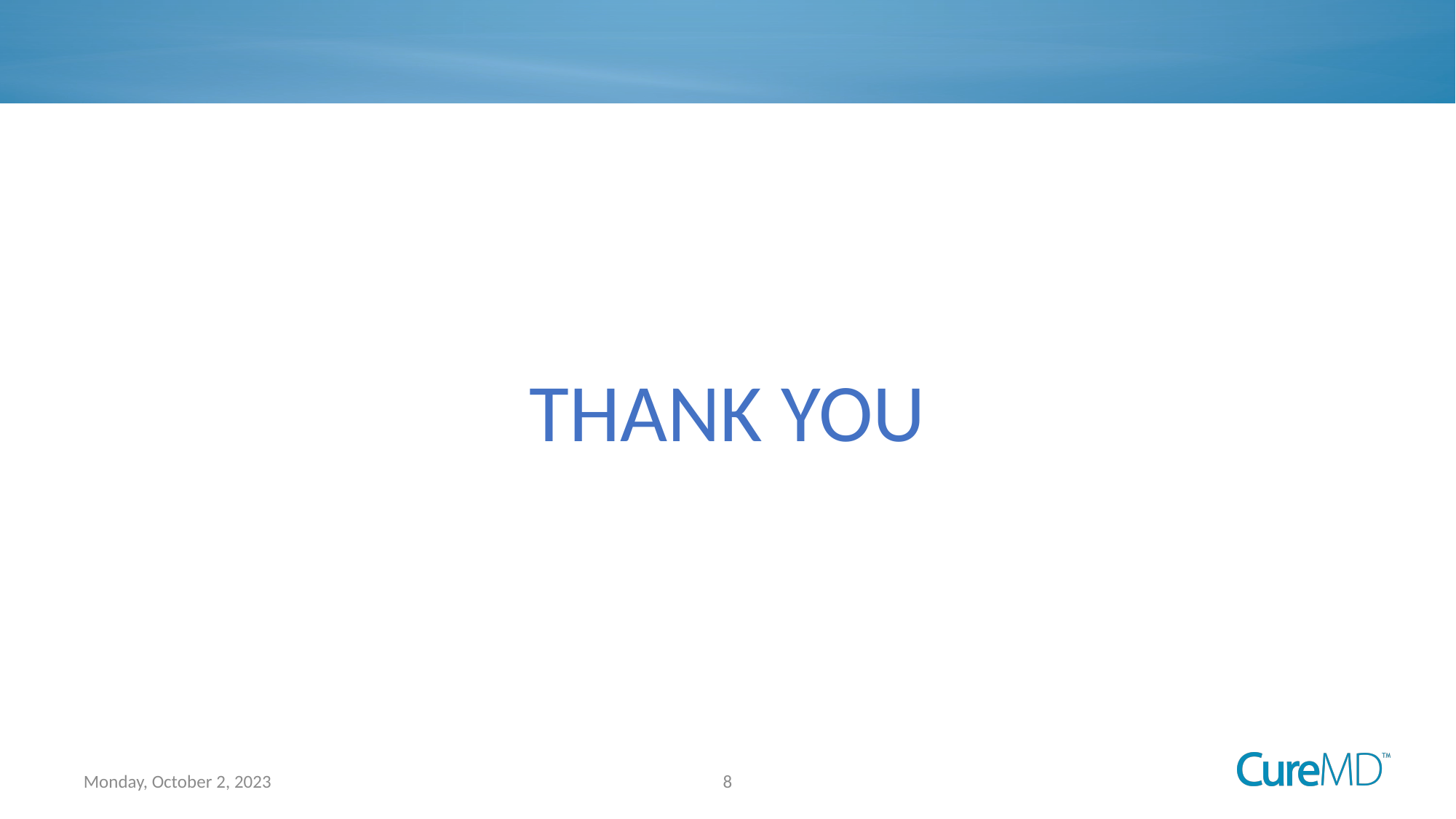

# Overview

THANK YOU
8
Monday, October 2, 2023